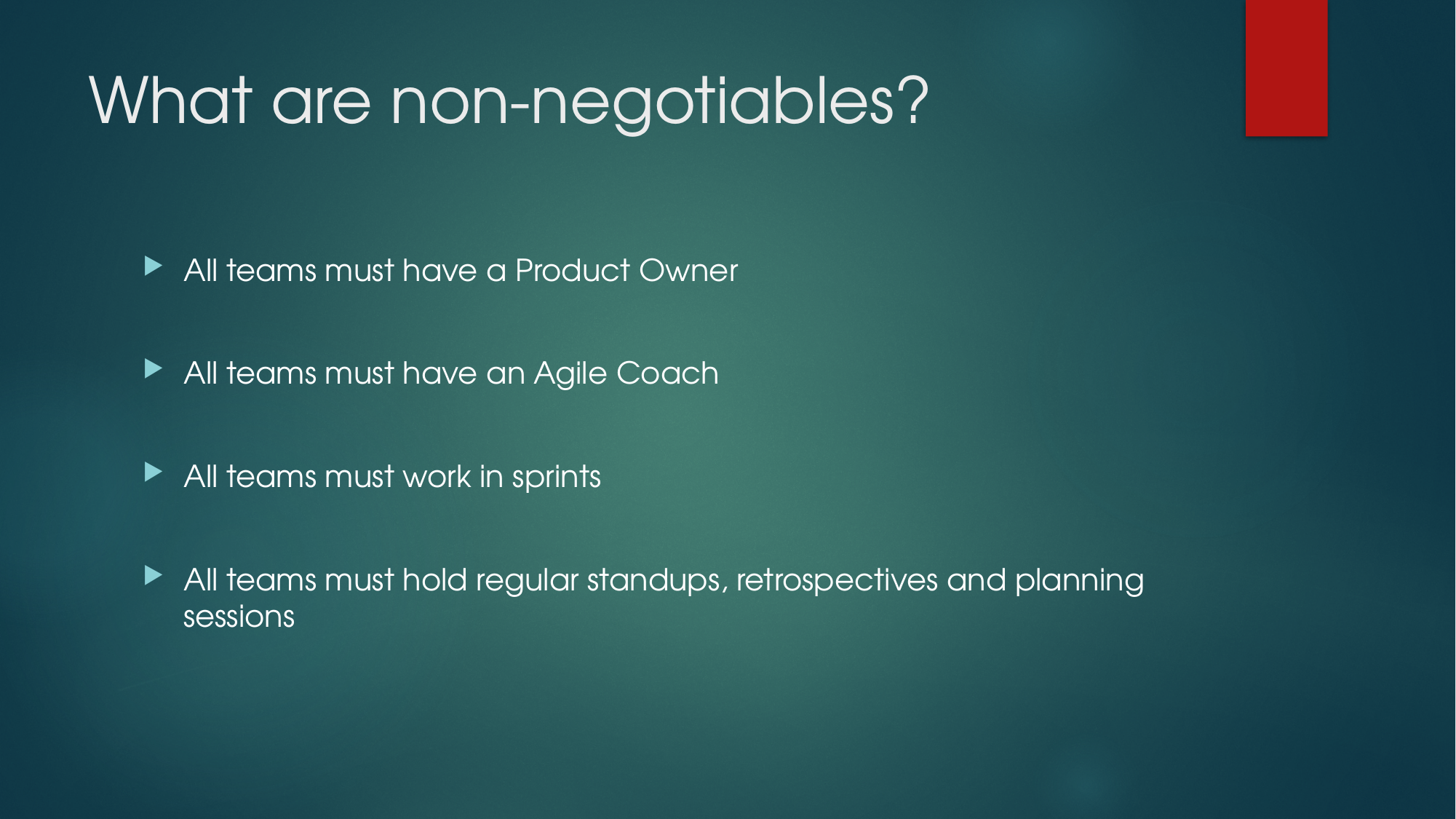

# What are non-negotiables?
All teams must have a Product Owner

All teams must have an Agile Coach

All teams must work in sprints

All teams must hold regular standups, retrospectives and planning sessions